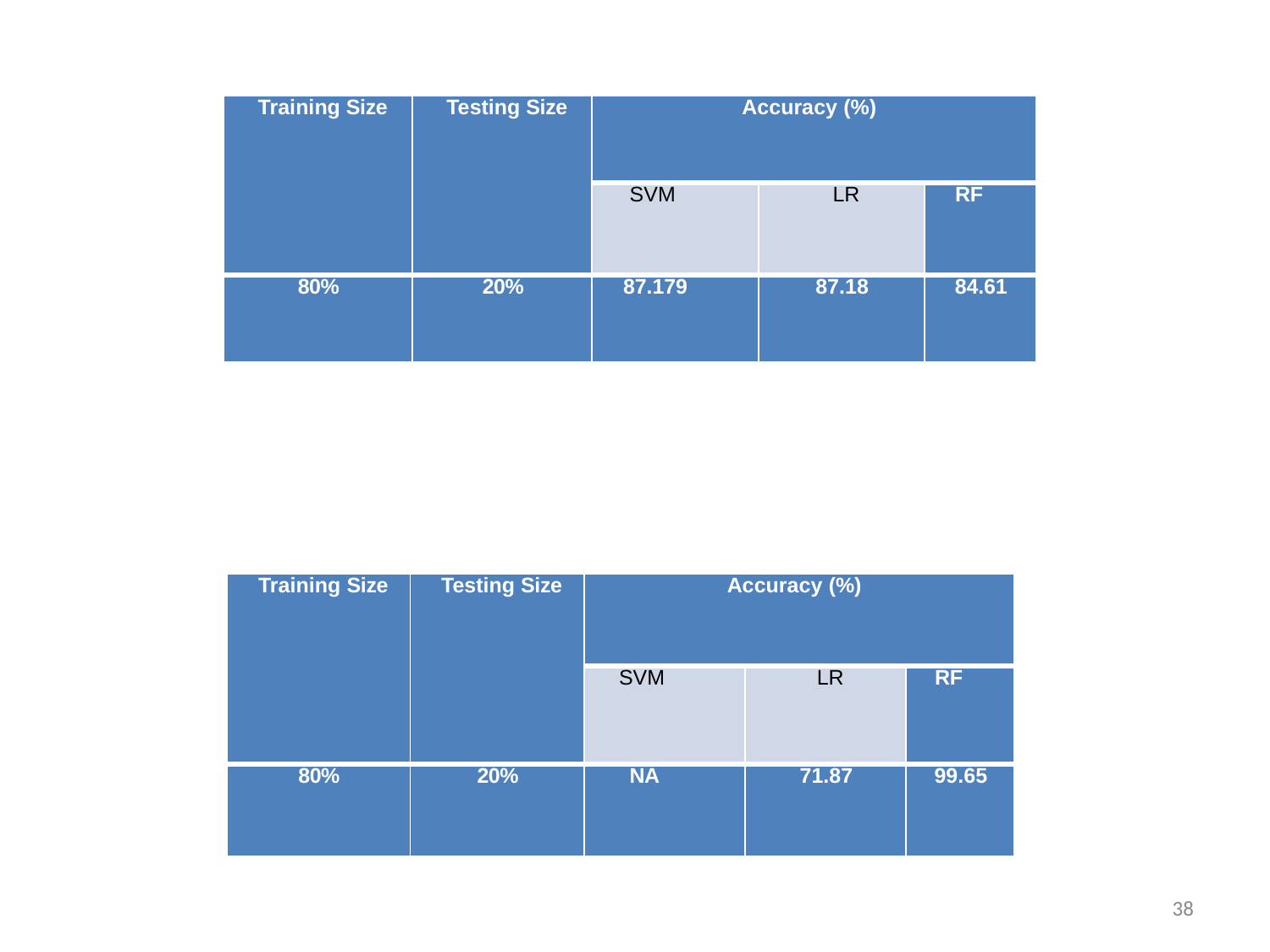

#
| Training Size | Testing Size | Accuracy (%) |  |  |
| --- | --- | --- | --- | --- |
|  |  | SVM | LR | RF |
| 80% | 20% | 87.179 | 87.18 | 84.61 |

| Training Size | Testing Size | Accuracy (%) |  |  |
| --- | --- | --- | --- | --- |
|  |  | SVM | LR | RF |
| 80% | 20% | NA | 71.87 | 99.65 |
38